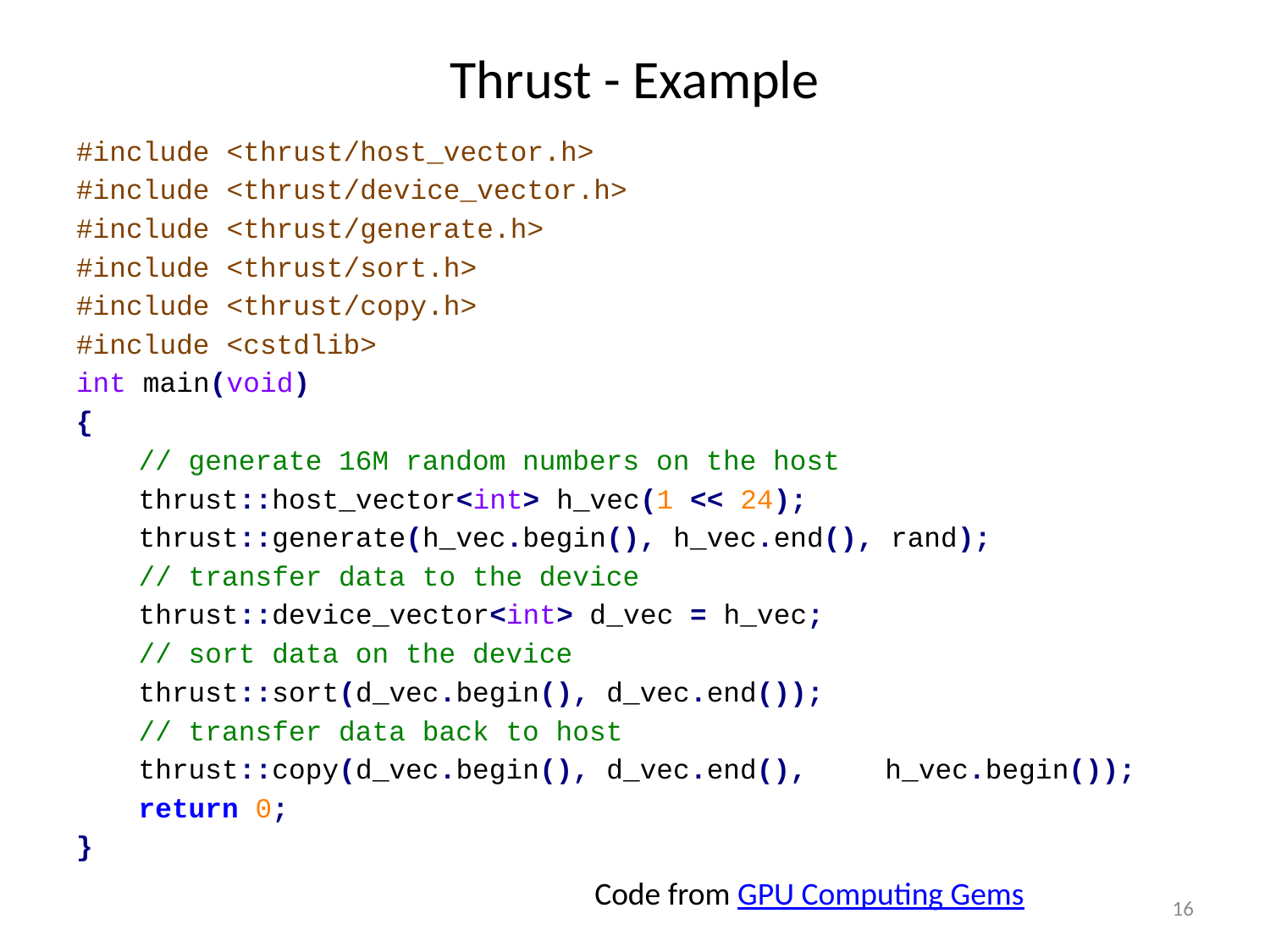

# Thrust - Example
#include <thrust/host_vector.h>
#include <thrust/device_vector.h>
#include <thrust/generate.h>
#include <thrust/sort.h>
#include <thrust/copy.h>
#include <cstdlib>
int main(void)
{
	// generate 16M random numbers on the host
	thrust::host_vector<int> h_vec(1 << 24);
	thrust::generate(h_vec.begin(), h_vec.end(), rand);
	// transfer data to the device
	thrust::device_vector<int> d_vec = h_vec;
	// sort data on the device
	thrust::sort(d_vec.begin(), d_vec.end());
	// transfer data back to host
	thrust::copy(d_vec.begin(), d_vec.end(), 				h_vec.begin());
	return 0;
}

Code from GPU Computing Gems
16